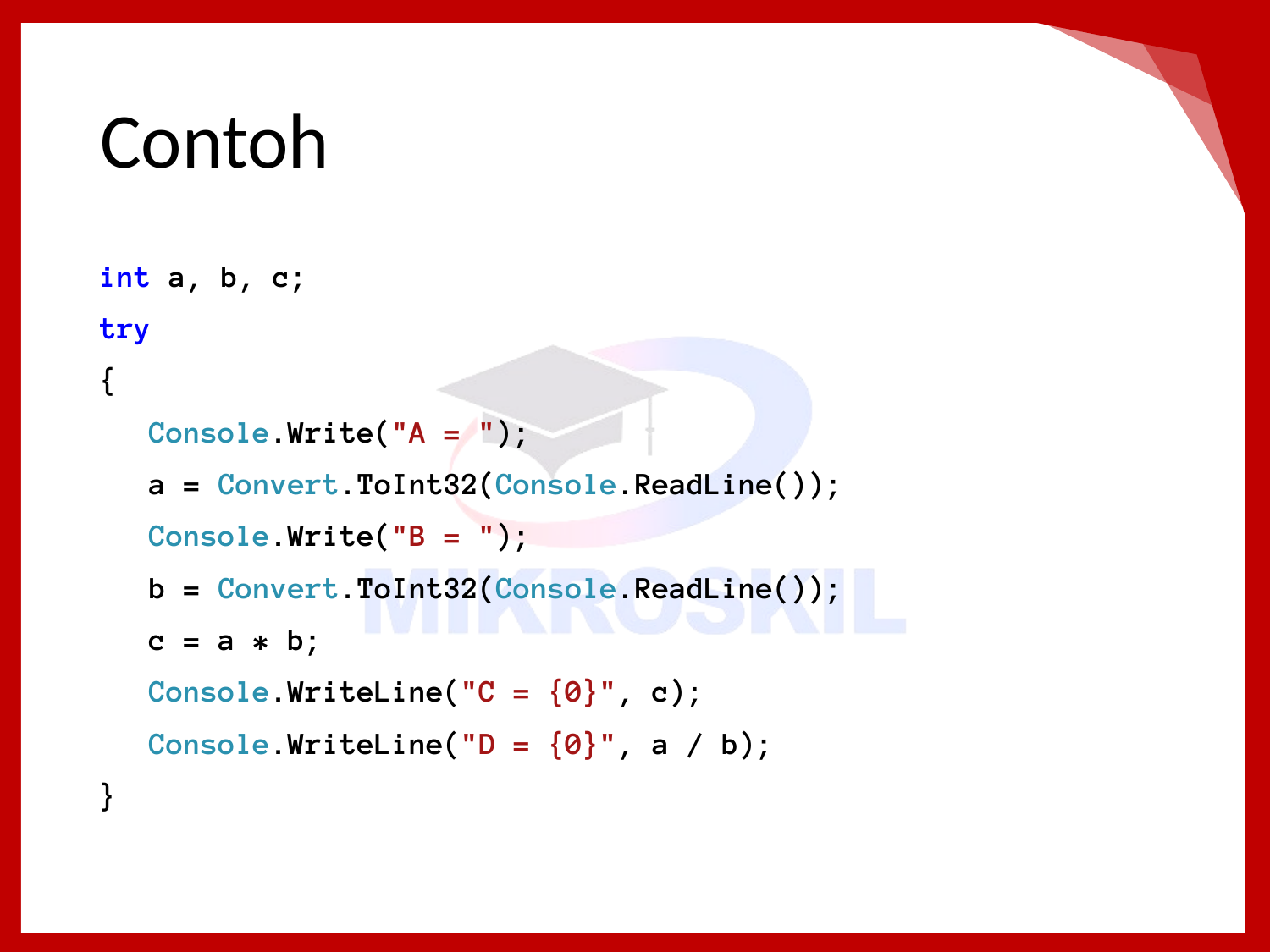

# Contoh
int a, b, c;
try
{
Console.Write("A = ");
a = Convert.ToInt32(Console.ReadLine());
Console.Write("B = ");
b = Convert.ToInt32(Console.ReadLine());
c = a * b;
Console.WriteLine("C = {0}", c);
Console.WriteLine("D = {0}", a / b);
}